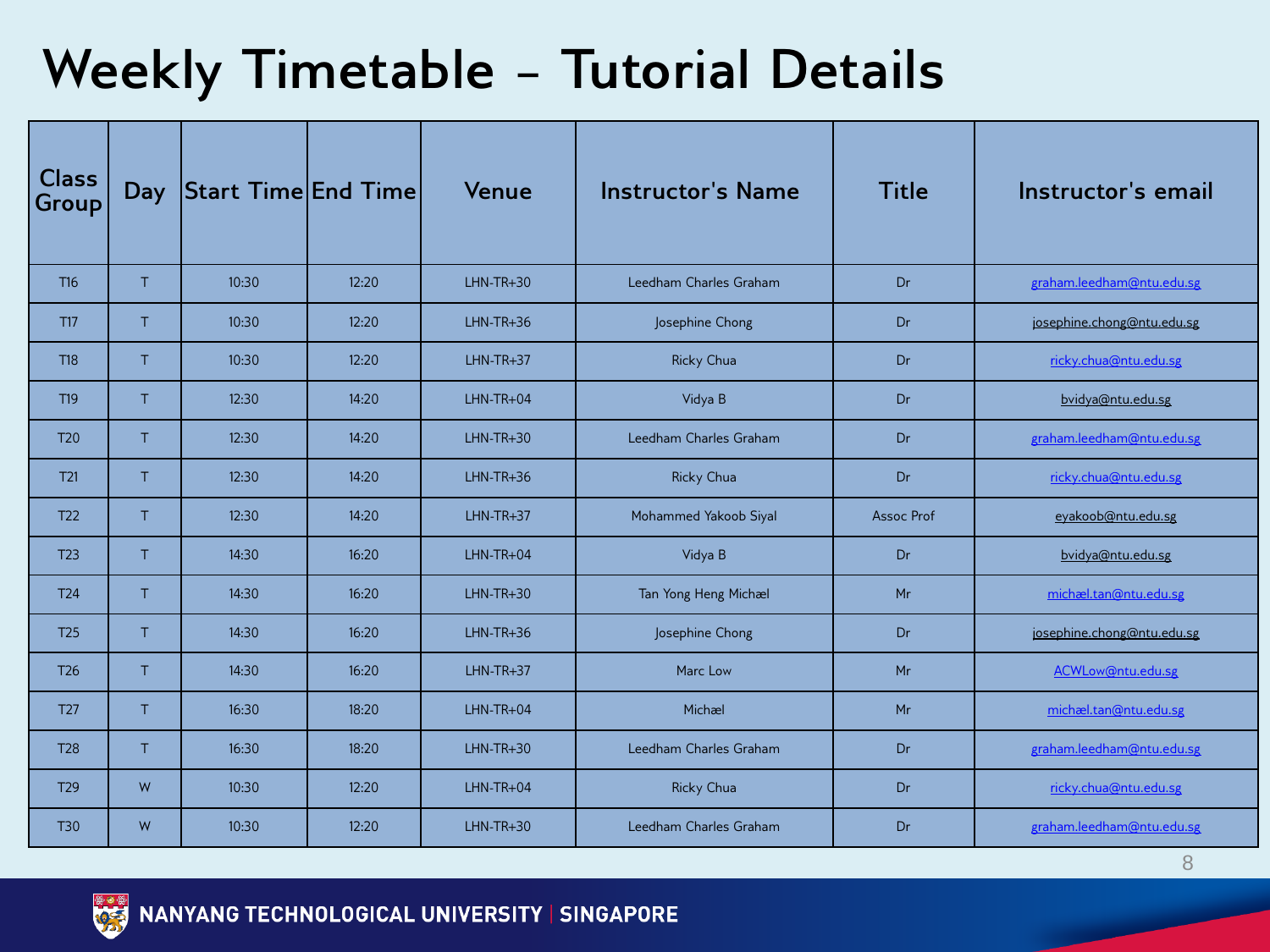

# Weekly Timetable – Tutorial Details
| Class Group | Day | Start Time | End Time | Venue | Instructor's Name | Title | Instructor's email |
| --- | --- | --- | --- | --- | --- | --- | --- |
| T16 | T | 10:30 | 12:20 | LHN-TR+30 | Leedham Charles Graham | Dr | graham.leedham@ntu.edu.sg |
| T17 | T | 10:30 | 12:20 | LHN-TR+36 | Josephine Chong | Dr | josephine.chong@ntu.edu.sg |
| T18 | T | 10:30 | 12:20 | LHN-TR+37 | Ricky Chua | Dr | ricky.chua@ntu.edu.sg |
| T19 | T | 12:30 | 14:20 | LHN-TR+04 | Vidya B | Dr | bvidya@ntu.edu.sg |
| T20 | T | 12:30 | 14:20 | LHN-TR+30 | Leedham Charles Graham | Dr | graham.leedham@ntu.edu.sg |
| T21 | T | 12:30 | 14:20 | LHN-TR+36 | Ricky Chua | Dr | ricky.chua@ntu.edu.sg |
| T22 | T | 12:30 | 14:20 | LHN-TR+37 | Mohammed Yakoob Siyal | Assoc Prof | eyakoob@ntu.edu.sg |
| T23 | T | 14:30 | 16:20 | LHN-TR+04 | Vidya B | Dr | bvidya@ntu.edu.sg |
| T24 | T | 14:30 | 16:20 | LHN-TR+30 | Tan Yong Heng Michael | Mr | michael.tan@ntu.edu.sg |
| T25 | T | 14:30 | 16:20 | LHN-TR+36 | Josephine Chong | Dr | josephine.chong@ntu.edu.sg |
| T26 | T | 14:30 | 16:20 | LHN-TR+37 | Marc Low | Mr | ACWLow@ntu.edu.sg |
| T27 | T | 16:30 | 18:20 | LHN-TR+04 | Michael | Mr | michael.tan@ntu.edu.sg |
| T28 | T | 16:30 | 18:20 | LHN-TR+30 | Leedham Charles Graham | Dr | graham.leedham@ntu.edu.sg |
| T29 | W | 10:30 | 12:20 | LHN-TR+04 | Ricky Chua | Dr | ricky.chua@ntu.edu.sg |
| T30 | W | 10:30 | 12:20 | LHN-TR+30 | Leedham Charles Graham | Dr | graham.leedham@ntu.edu.sg |
8